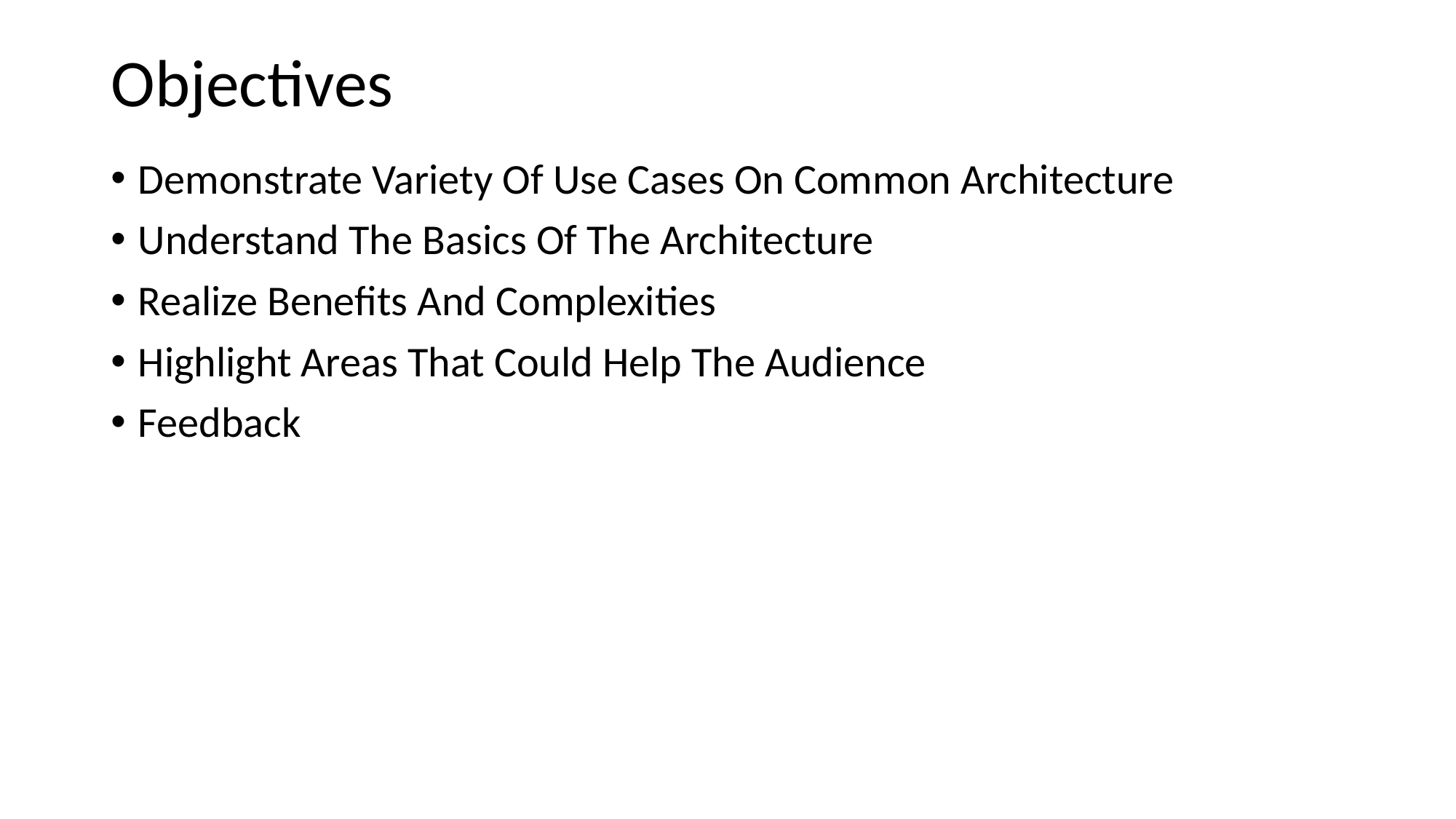

# Objectives
Demonstrate Variety Of Use Cases On Common Architecture
Understand The Basics Of The Architecture
Realize Benefits And Complexities
Highlight Areas That Could Help The Audience
Feedback